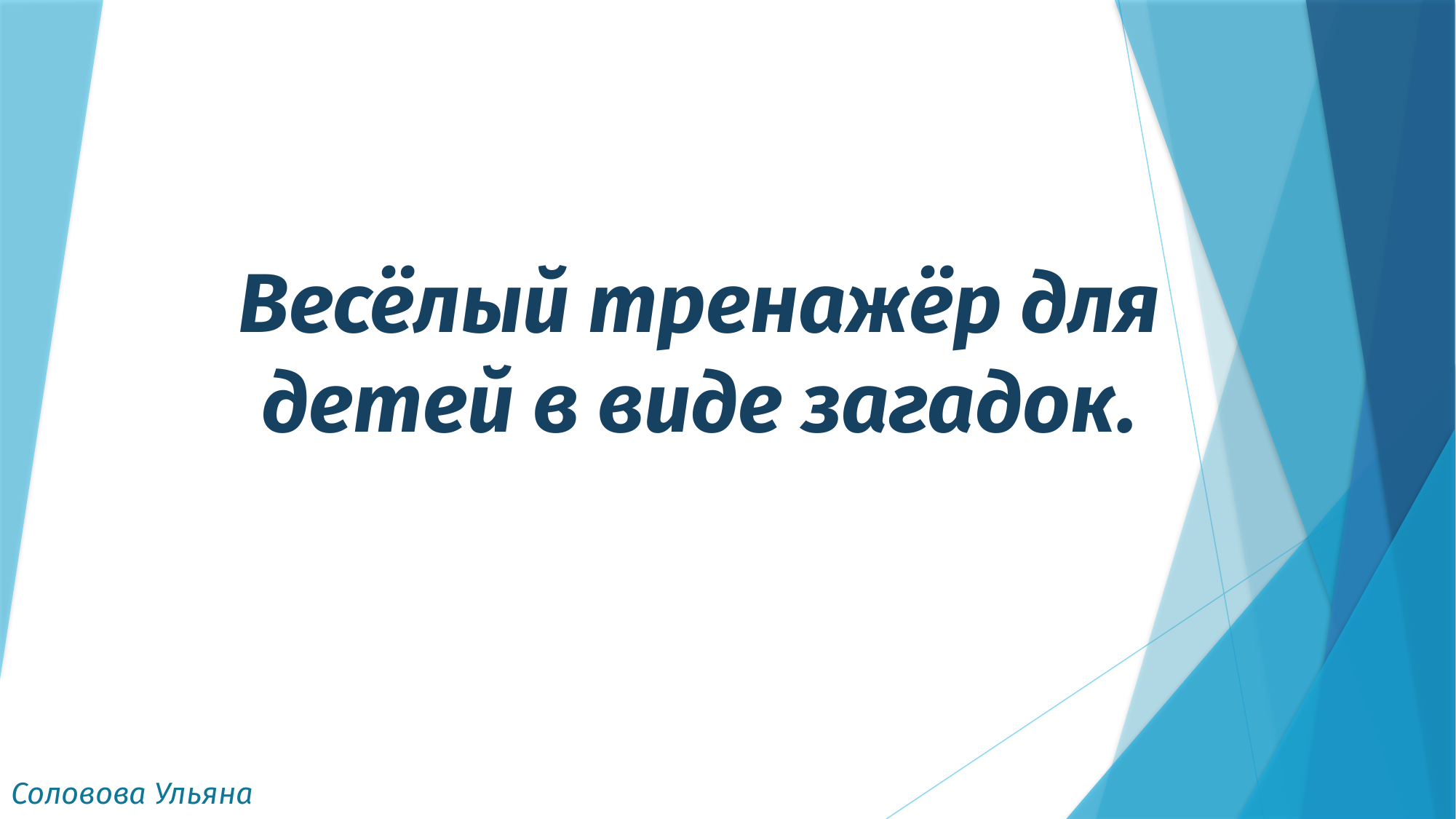

# Весёлый тренажёр для детей в виде загадок.
Соловова Ульяна